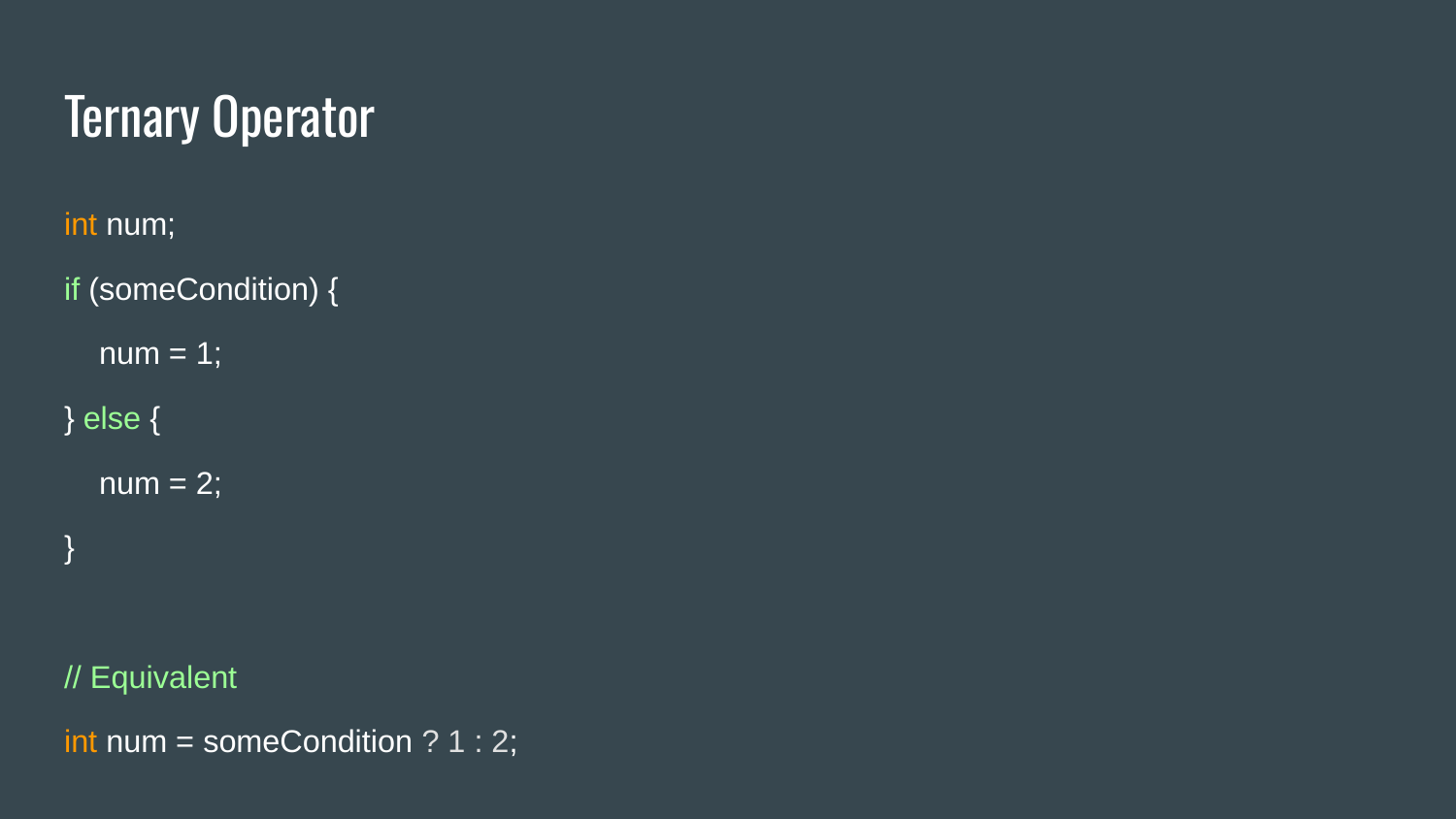

# Ternary Operator

int num;
if (someCondition) {
    num = 1;
} else {
    num = 2;
}

// Equivalent
int num = someCondition ? 1 : 2;